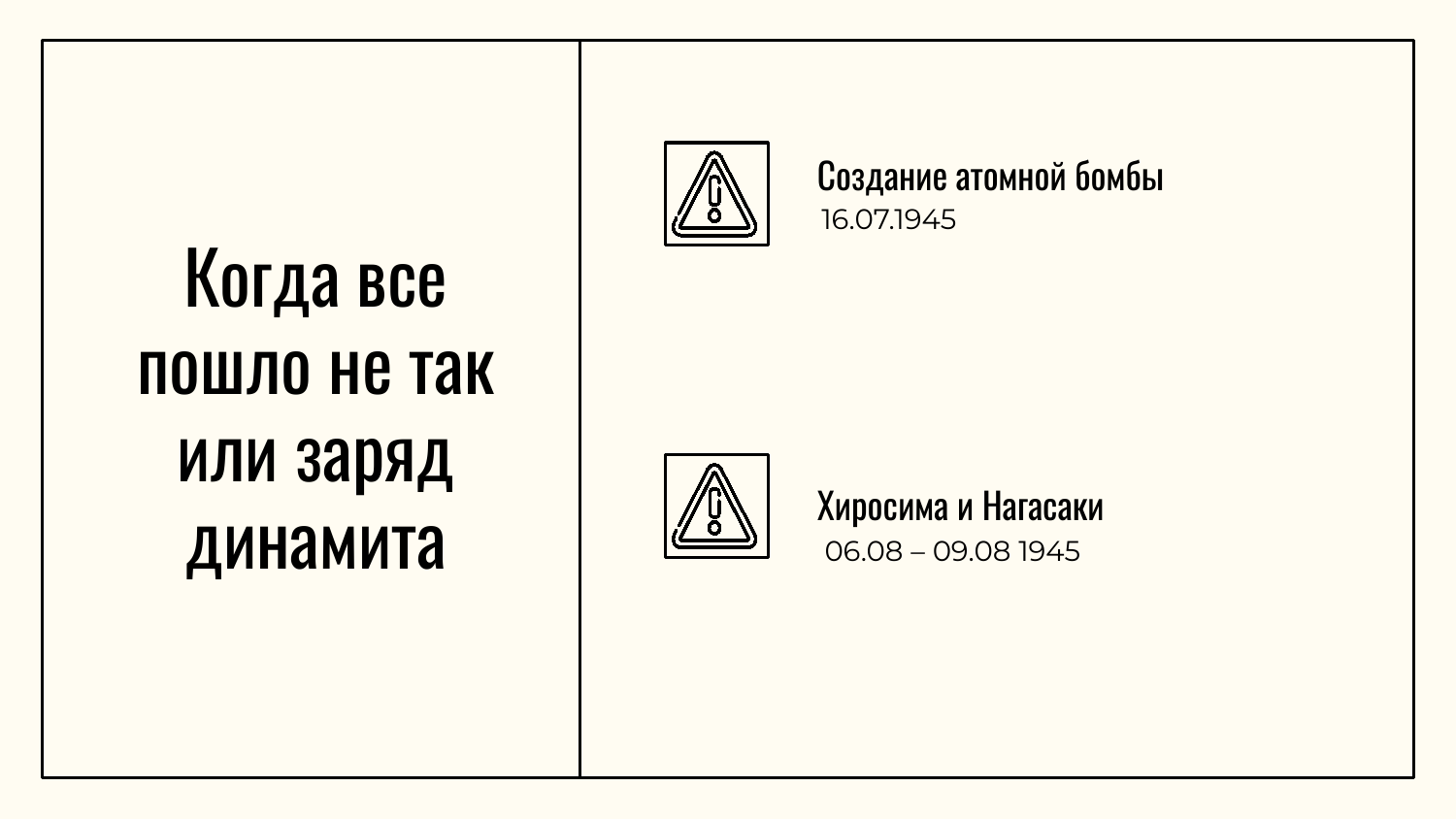

16.07.1945

Создание атомной бомбы

# Когда все пошло не так или заряд динамита

 06.08 – 09.08 1945
Хиросима и Нагасаки